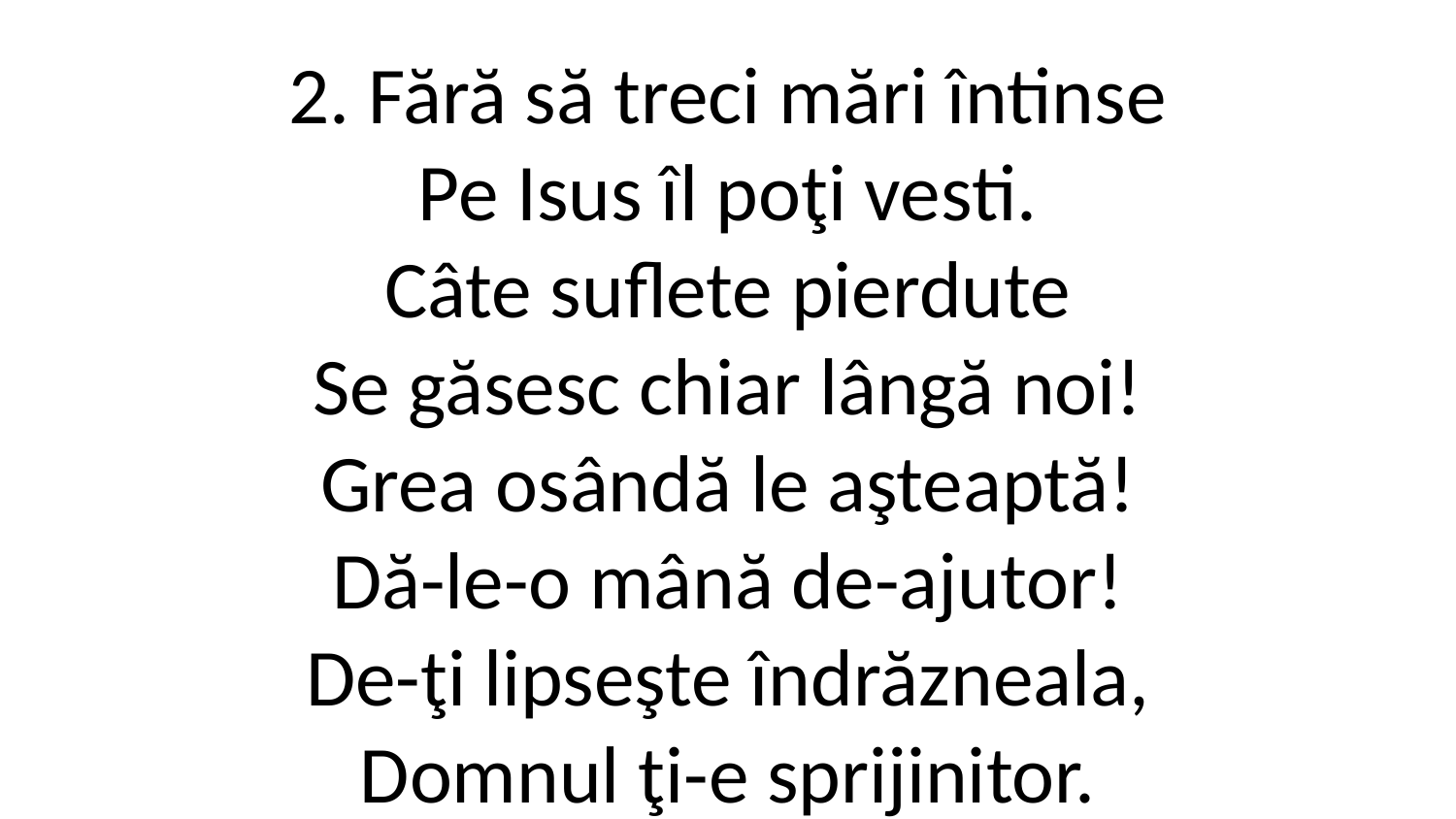

2. Fără să treci mări întinse
Pe Isus îl poţi vesti.
Câte suflete pierdute
Se găsesc chiar lângă noi!
Grea osândă le aşteaptă!
Dă-le-o mână de-ajutor!
De-ţi lipseşte îndrăzneala,
Domnul ţi-e sprijinitor.